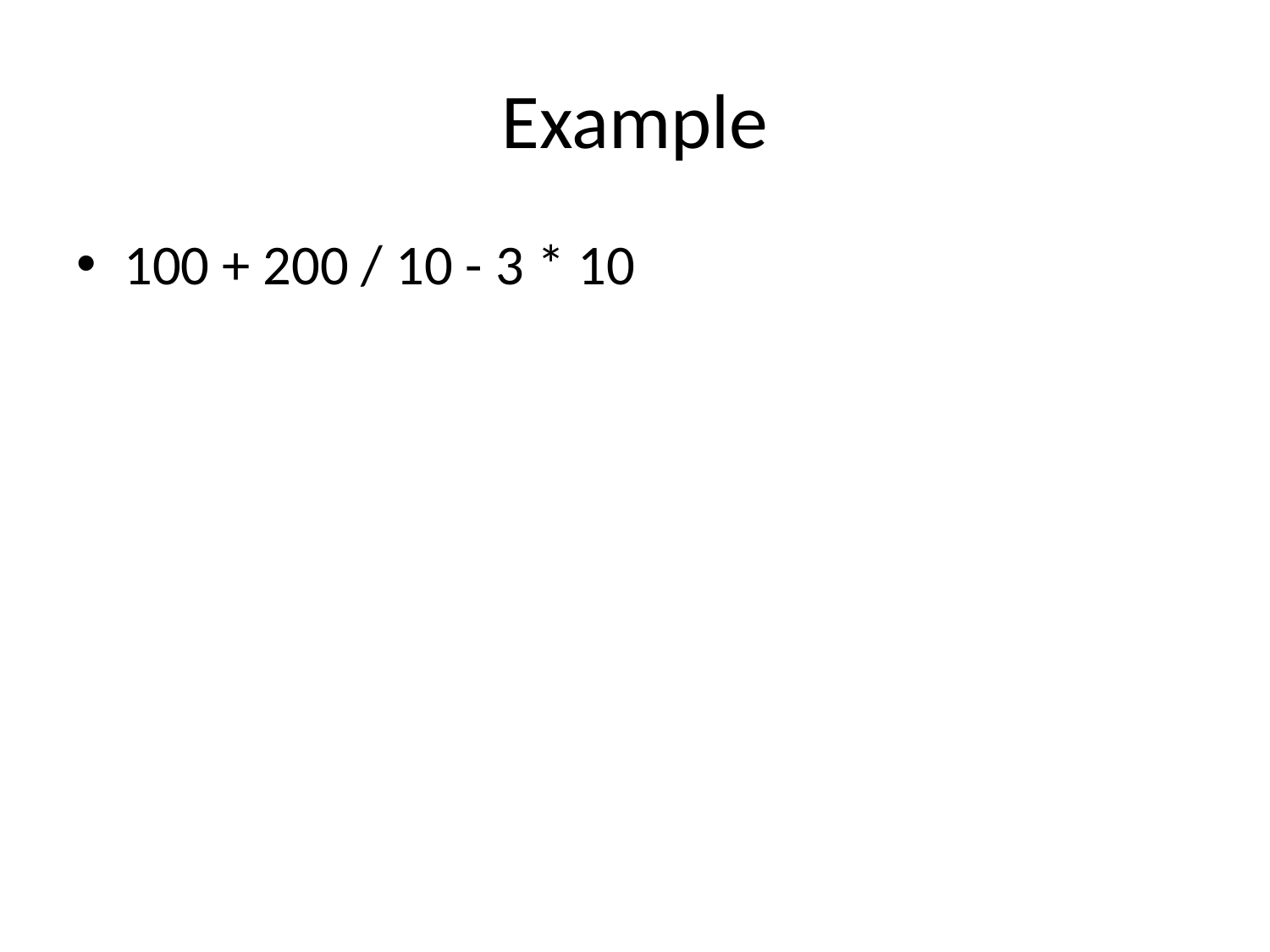

# Example
100 + 200 / 10 - 3 * 10